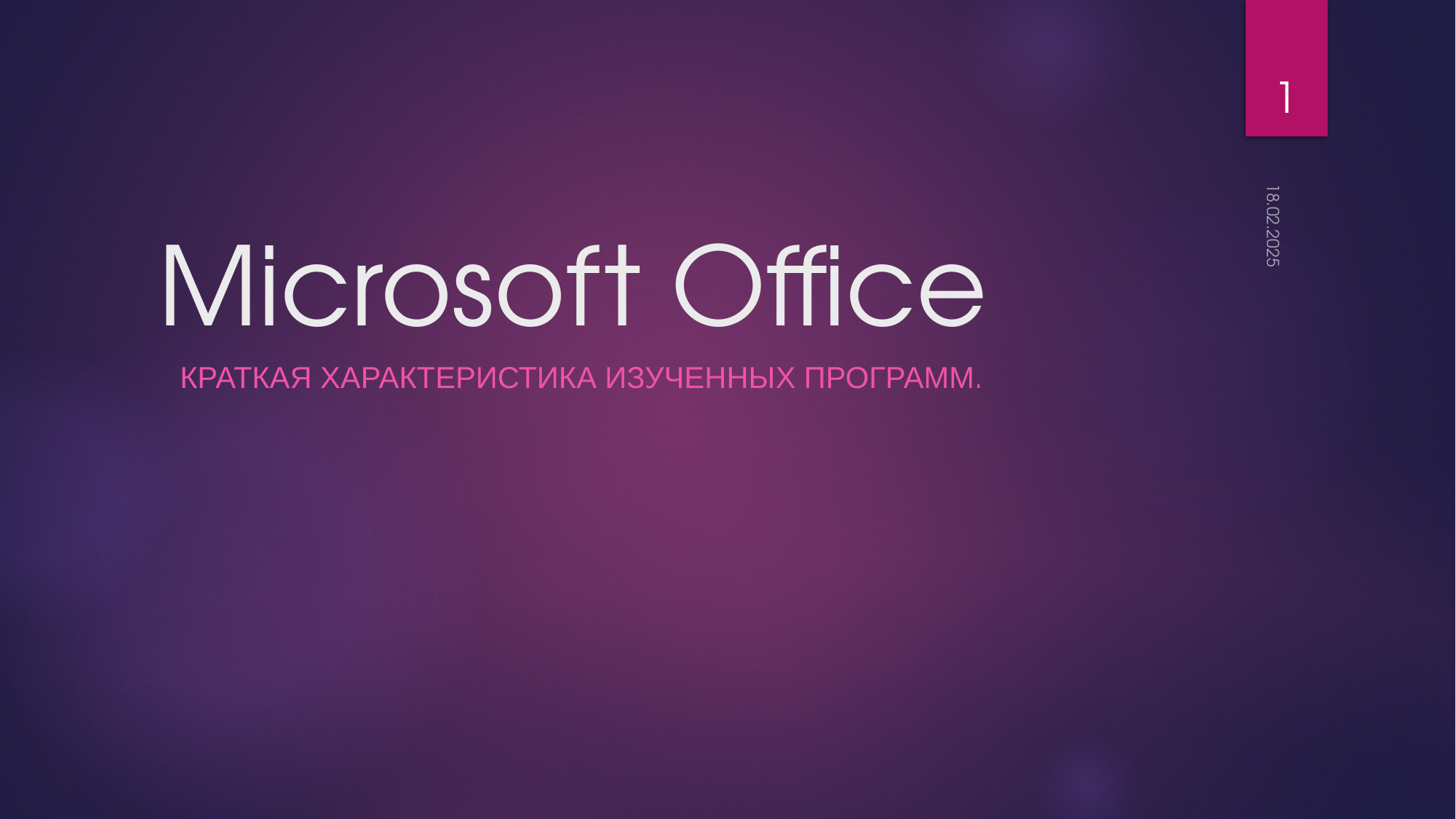

1
# Microsoft Office
18.02.2025
Краткая характеристика изученных программ.